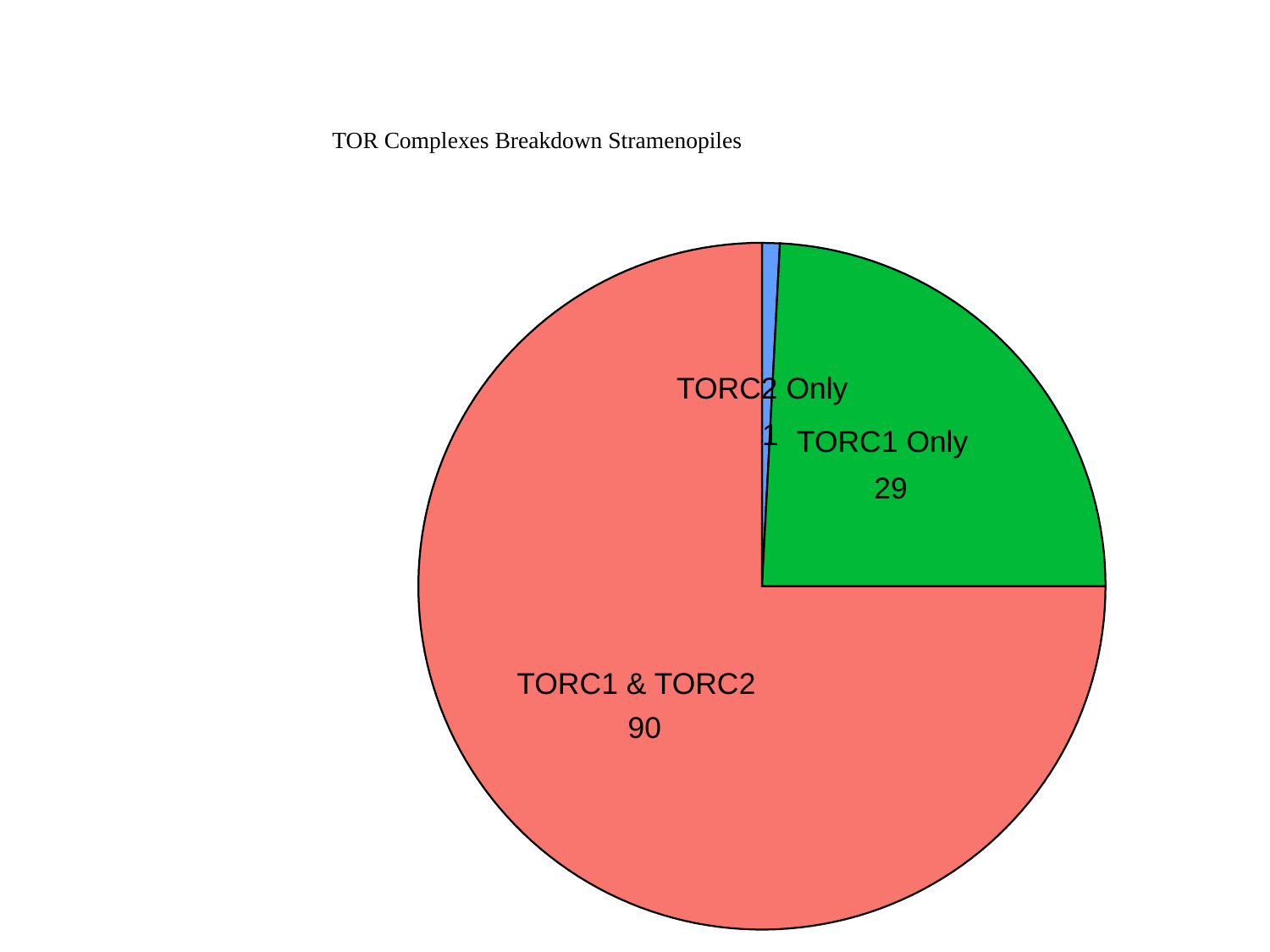

#

TOR Complexes Breakdown Stramenopiles

TORC2 Only
 1
TORC1 Only
 29
TORC1 & TORC2
 90